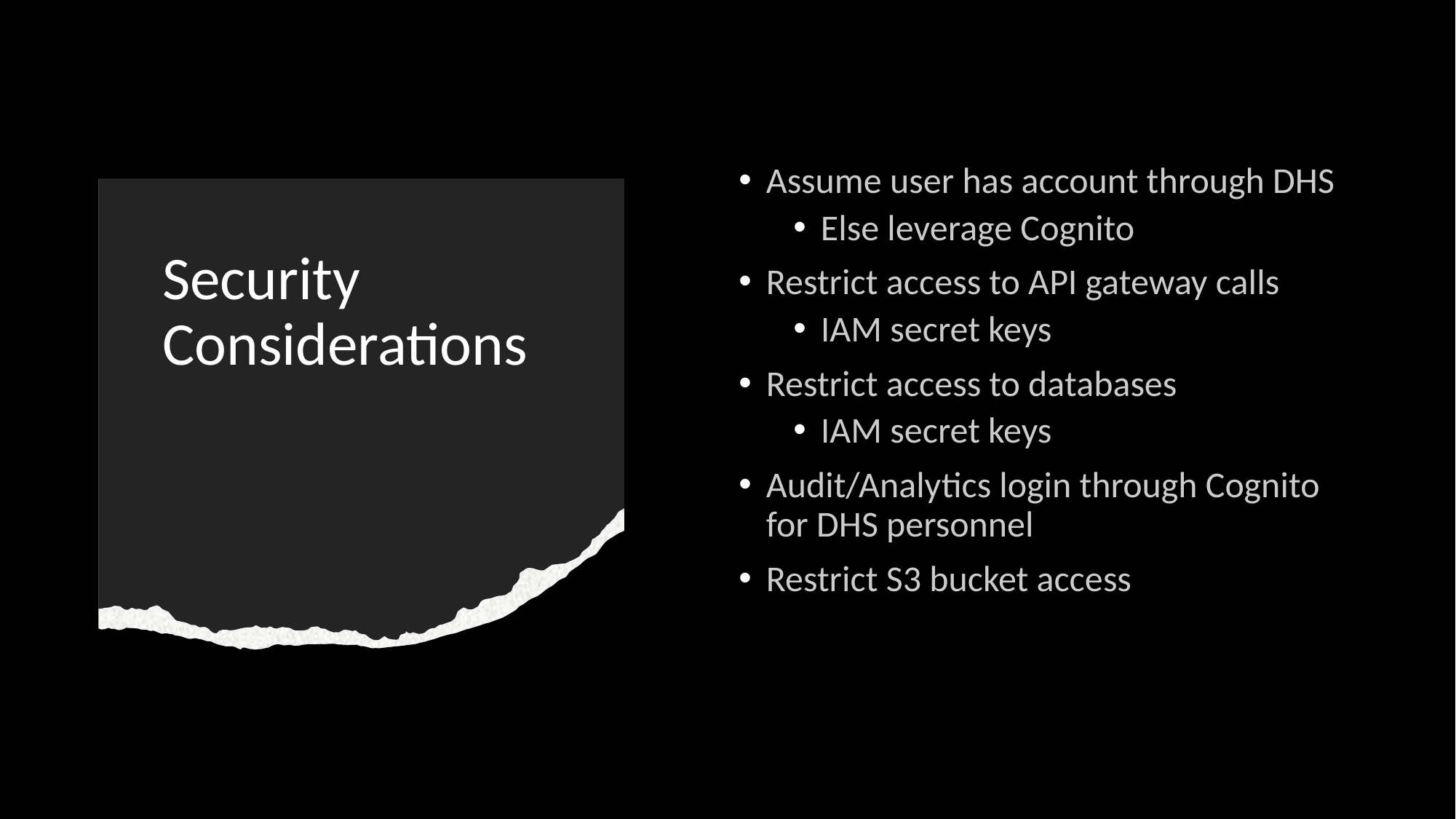

Assume user has account through DHS
Else leverage Cognito
Restrict access to API gateway calls
IAM secret keys
Restrict access to databases
IAM secret keys
Audit/Analytics login through Cognito for DHS personnel
Restrict S3 bucket access

# Security Considerations